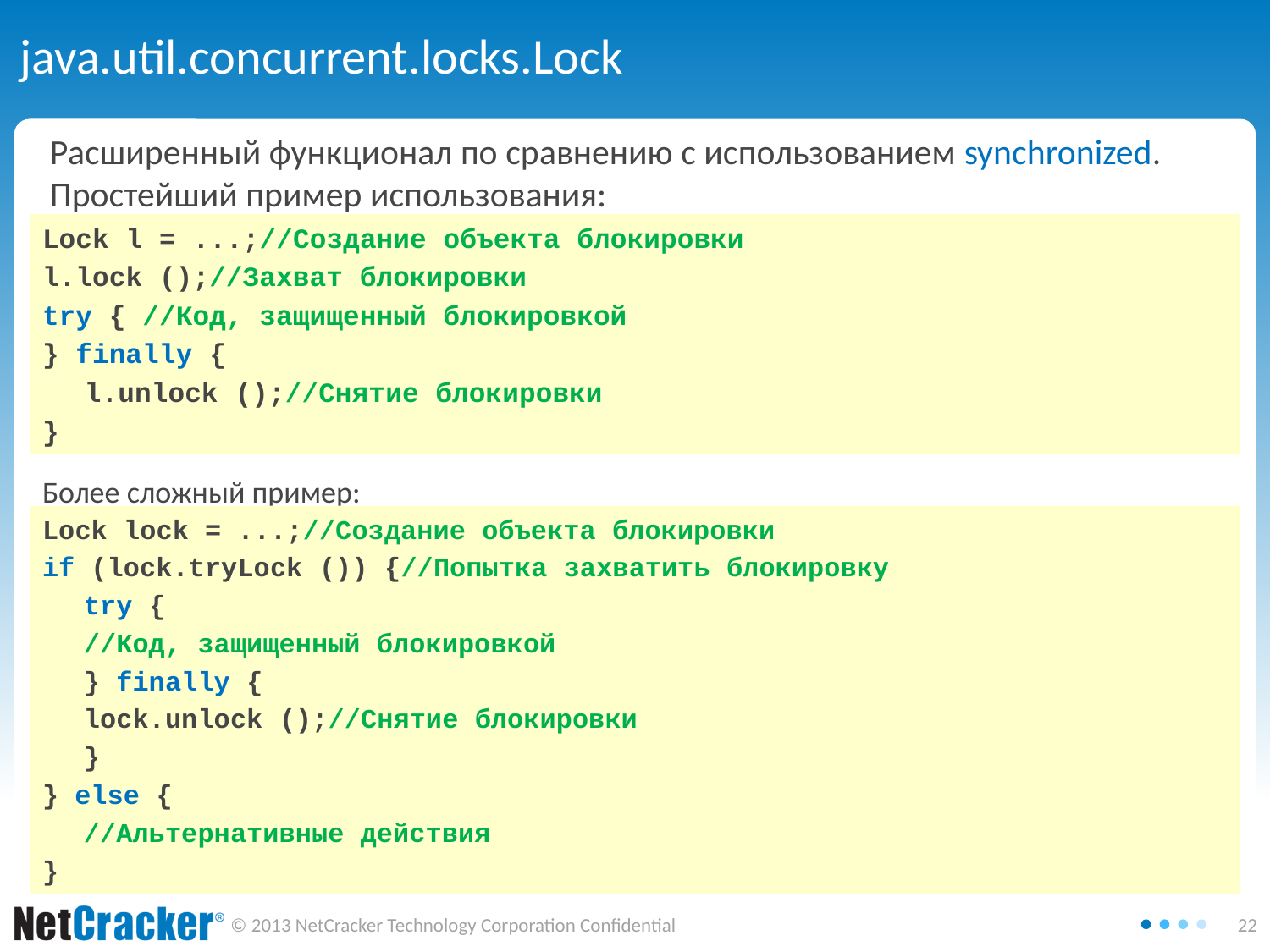

# java.util.concurrent.locks.Lock
Расширенный функционал по сравнению с использованием synchronized. Простейший пример использования:
Lock l = ...;//Создание объекта блокировки
l.lock ();//Захват блокировки
try { //Код, защищенный блокировкой
} finally {
	l.unlock ();//Снятие блокировки
}
Более сложный пример:
Lock lock = ...;//Создание объекта блокировки
if (lock.tryLock ()) {//Попытка захватить блокировку
	try {
	//Код, защищенный блокировкой
	} finally {
		lock.unlock ();//Снятие блокировки
	}
} else {
	//Альтернативные действия
}